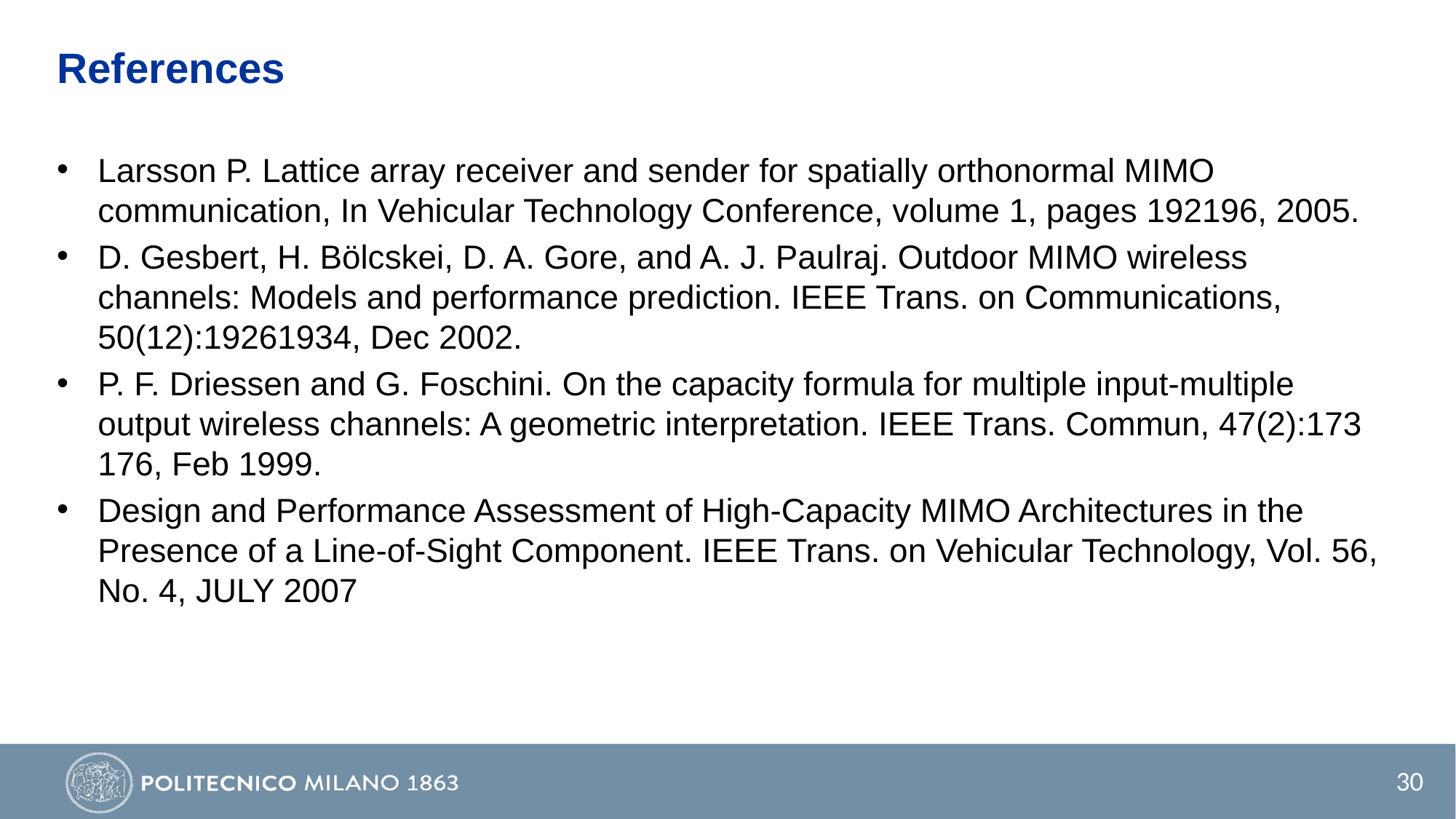

# References
Larsson P. Lattice array receiver and sender for spatially orthonormal MIMO communication, In Vehicular Technology Conference, volume 1, pages 192196, 2005.
D. Gesbert, H. Bölcskei, D. A. Gore, and A. J. Paulraj. Outdoor MIMO wireless channels: Models and performance prediction. IEEE Trans. on Communications, 50(12):19261934, Dec 2002.
P. F. Driessen and G. Foschini. On the capacity formula for multiple input-multiple output wireless channels: A geometric interpretation. IEEE Trans. Commun, 47(2):173 176, Feb 1999.
Design and Performance Assessment of High-Capacity MIMO Architectures in the Presence of a Line-of-Sight Component. IEEE Trans. on Vehicular Technology, Vol. 56, No. 4, JULY 2007

30